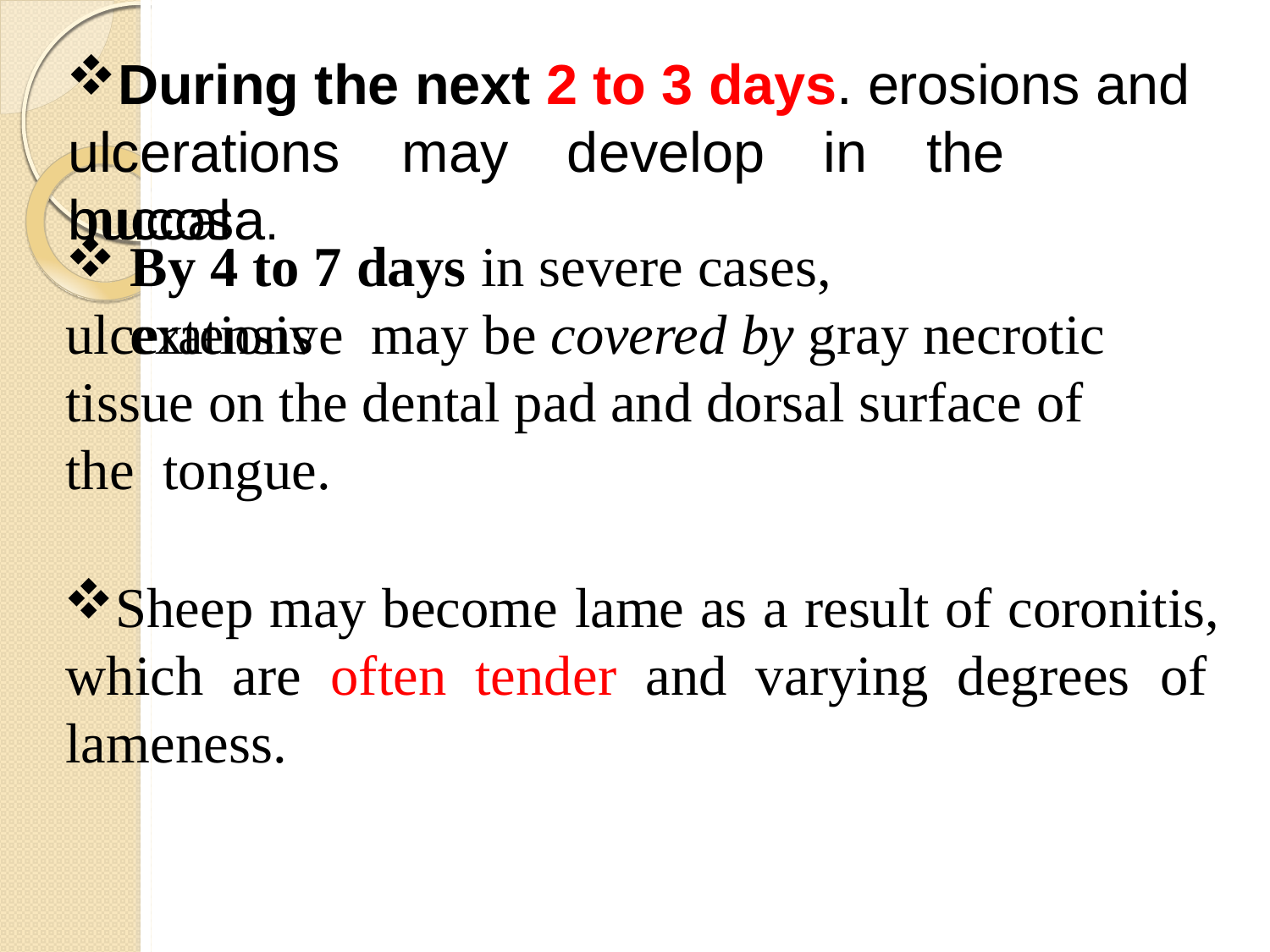

During the next 2 to 3 days. erosions and  ulcerations	may	develop	in	the	buccal

mucosa.
By 4 to 7 days in severe cases, extensive
ulcerations	may be covered by gray necrotic  tissue on the dental pad and dorsal surface of the  tongue.

Sheep may become lame as a result of coronitis,  which are often tender and varying degrees of  lameness.